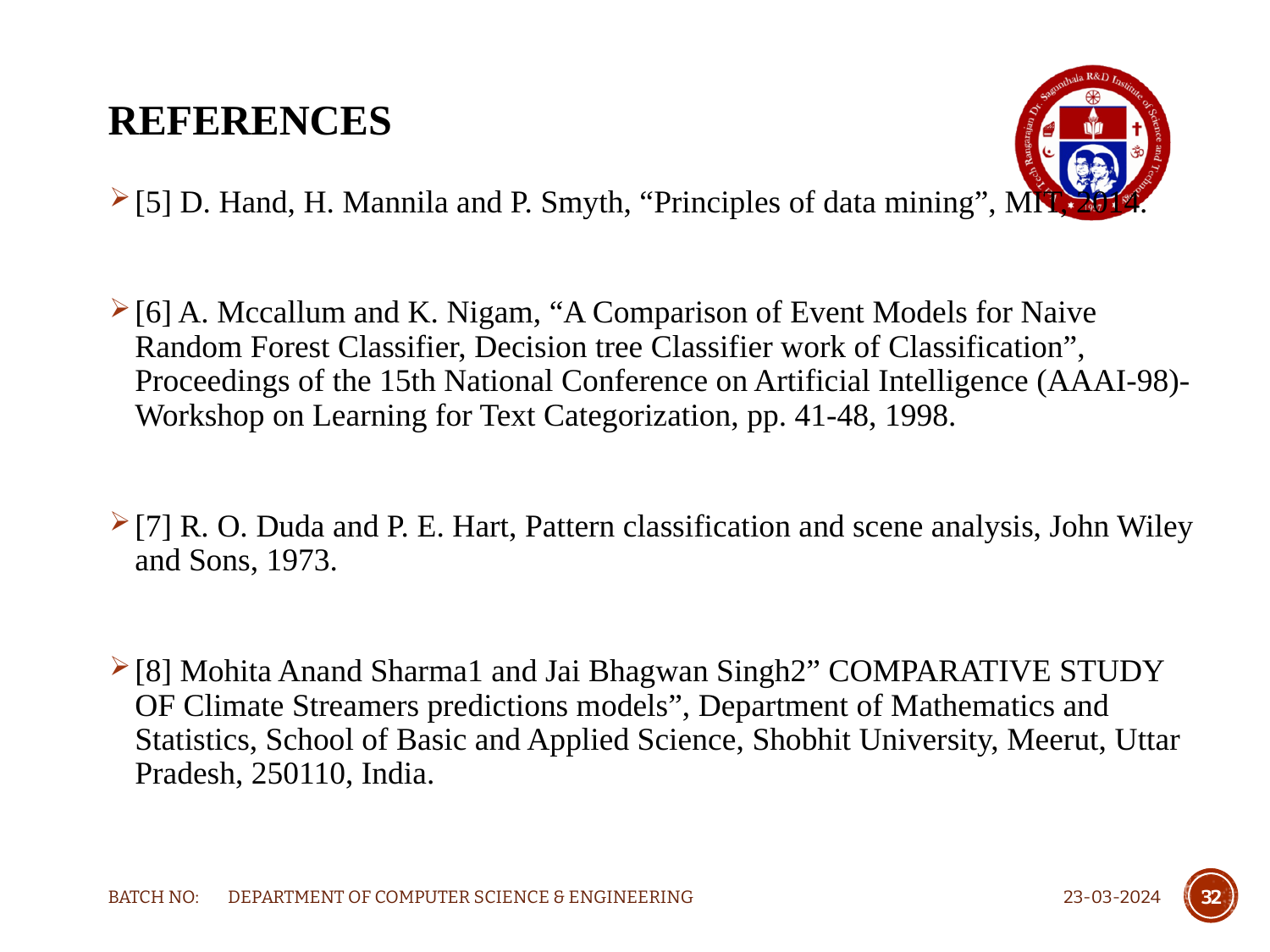

# REFERENCES
[5] D. Hand, H. Mannila and P. Smyth, “Principles of data mining”, MIT, 2014.

[6] A. Mccallum and K. Nigam, “A Comparison of Event Models for Naive Random Forest Classifier, Decision tree Classifier work of Classification”, Proceedings of the 15th National Conference on Artificial Intelligence (AAAI-98)-Workshop on Learning for Text Categorization, pp. 41-48, 1998.

[7] R. O. Duda and P. E. Hart, Pattern classification and scene analysis, John Wiley and Sons, 1973.

[8] Mohita Anand Sharma1 and Jai Bhagwan Singh2” COMPARATIVE STUDY OF Climate Streamers predictions models”, Department of Mathematics and Statistics, School of Basic and Applied Science, Shobhit University, Meerut, Uttar Pradesh, 250110, India.
BATCH NO:        DEPARTMENT OF COMPUTER SCIENCE & ENGINEERING
23-03-2024
32